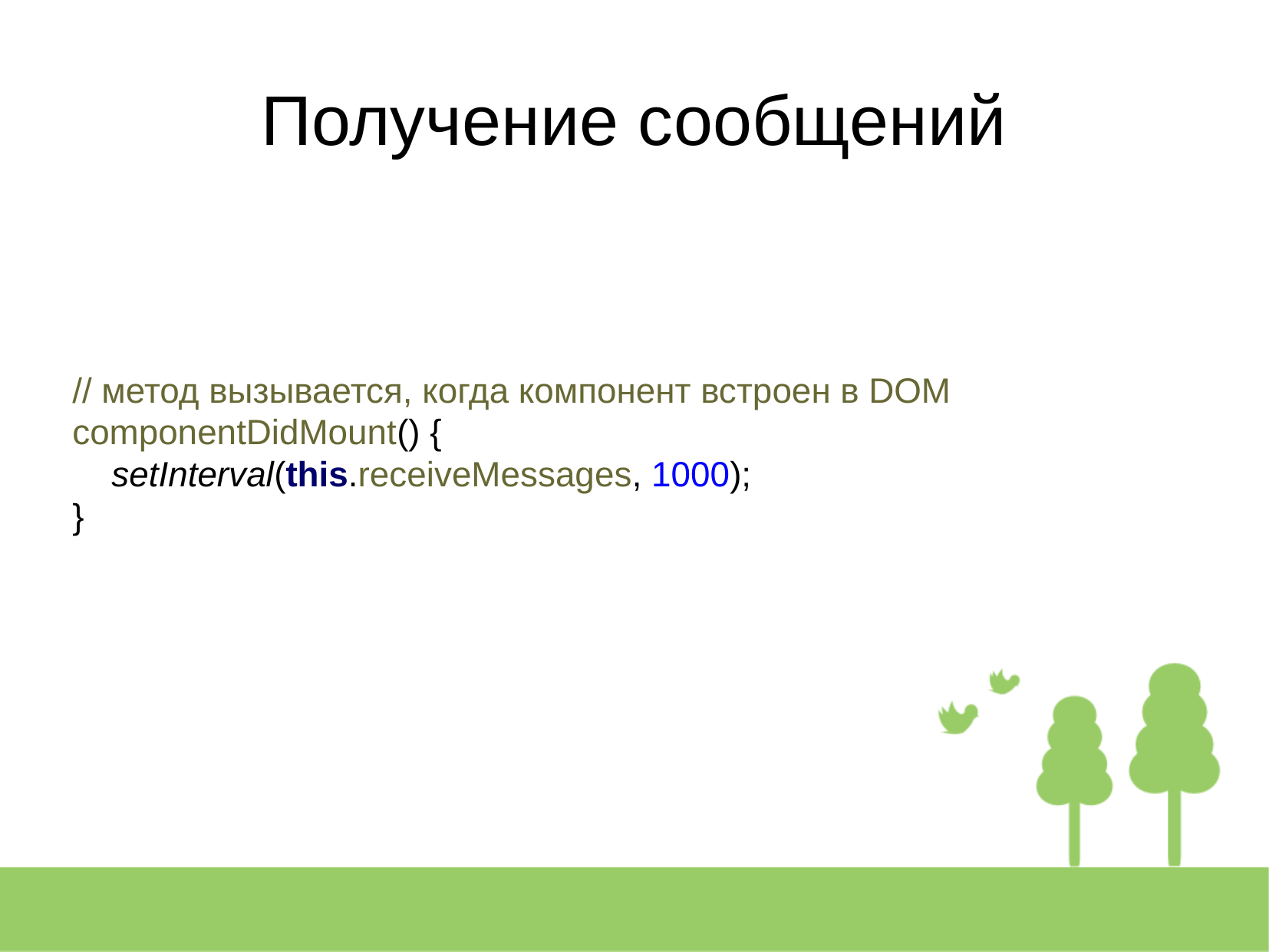

Получение сообщений
// метод вызывается, когда компонент встроен в DOM
componentDidMount() {
    setInterval(this.receiveMessages, 1000);
}